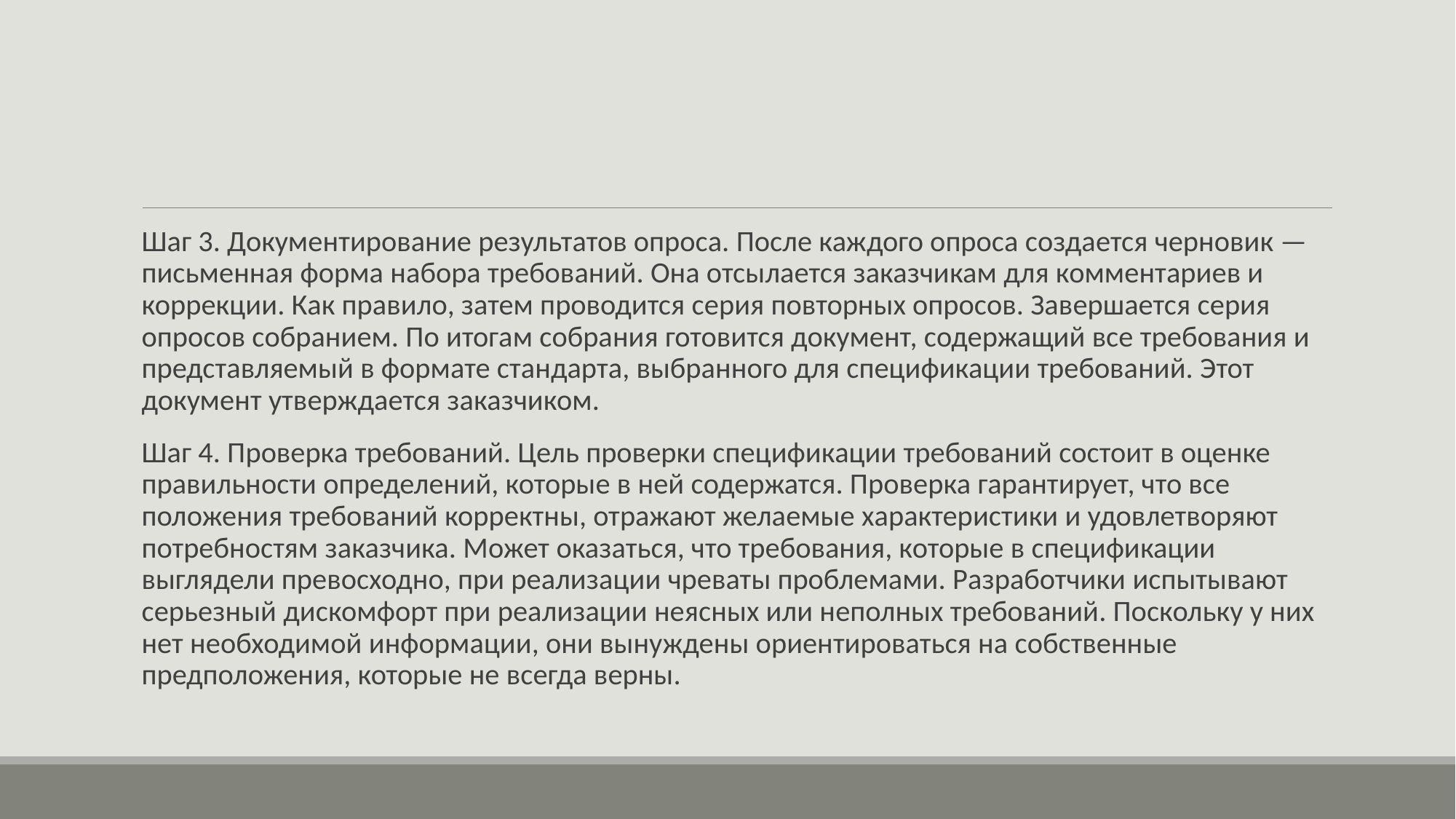

#
Шаг 3. Документирование результатов опроса. После каждого опроса создается черновик — письменная форма набора требований. Она отсылается заказчикам для комментариев и коррекции. Как правило, затем проводится серия повторных опросов. Завершается серия опросов собранием. По итогам собрания готовится документ, содержащий все требования и представляемый в формате стандарта, выбранного для спецификации требований. Этот документ утверждается заказчиком.
Шаг 4. Проверка требований. Цель проверки спецификации требований состоит в оценке правильности определений, которые в ней содержатся. Проверка гарантирует, что все положения требований корректны, отражают желаемые характеристики и удовлетворяют потребностям заказчика. Может оказаться, что требования, которые в спецификации выглядели превосходно, при реализации чреваты проблемами. Разработчики испытывают серьезный дискомфорт при реализации неясных или неполных требований. Поскольку у них нет необходимой информации, они вынуждены ориентироваться на собственные предположения, которые не всегда верны.